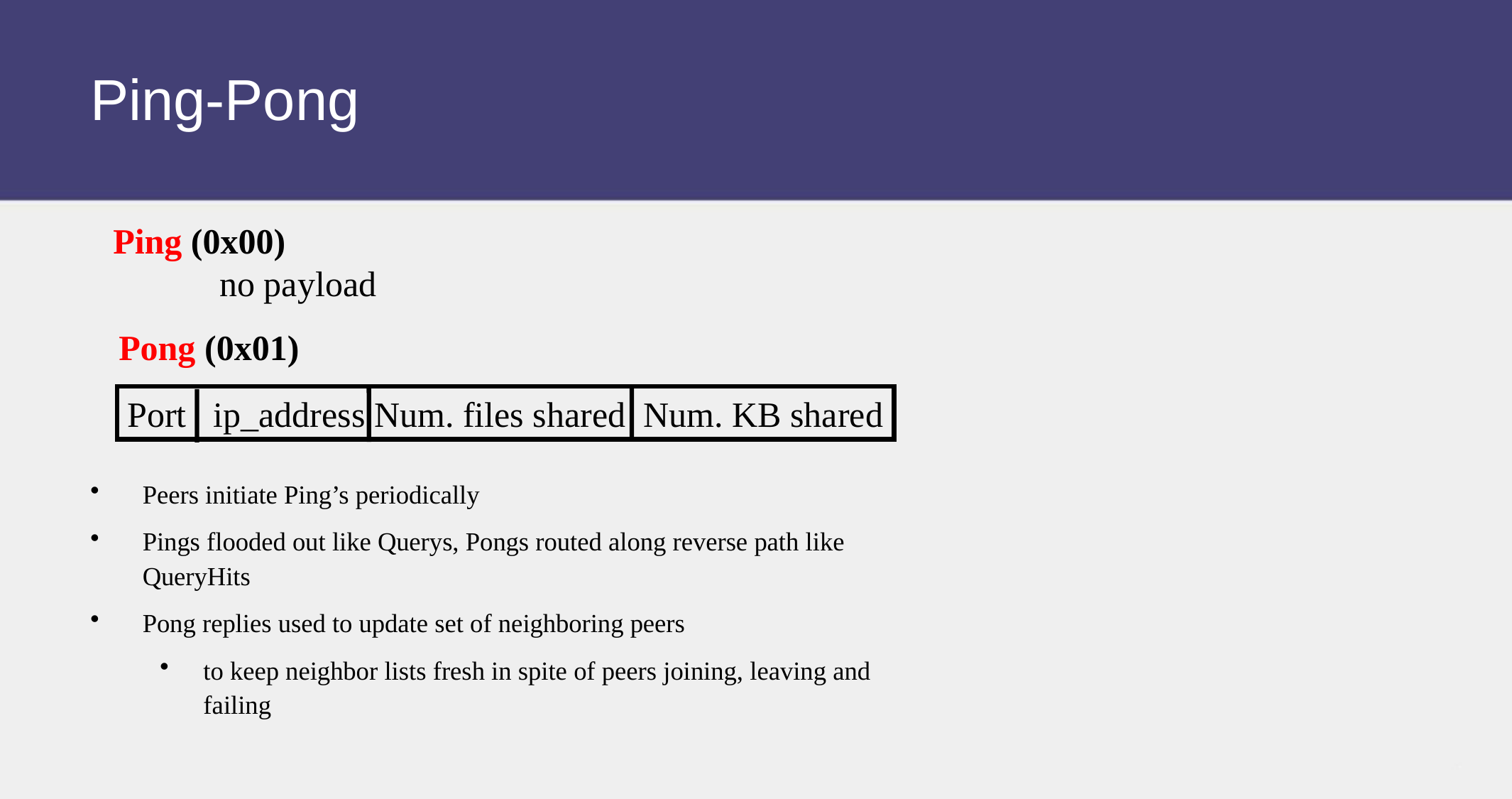

# Ping-Pong
Ping (0x00)
	no payload

Peers initiate Ping’s periodically
Pings flooded out like Querys, Pongs routed along reverse path like QueryHits
Pong replies used to update set of neighboring peers
to keep neighbor lists fresh in spite of peers joining, leaving and failing

Pong (0x01)
Port   ip_address Num. files shared  Num. KB shared